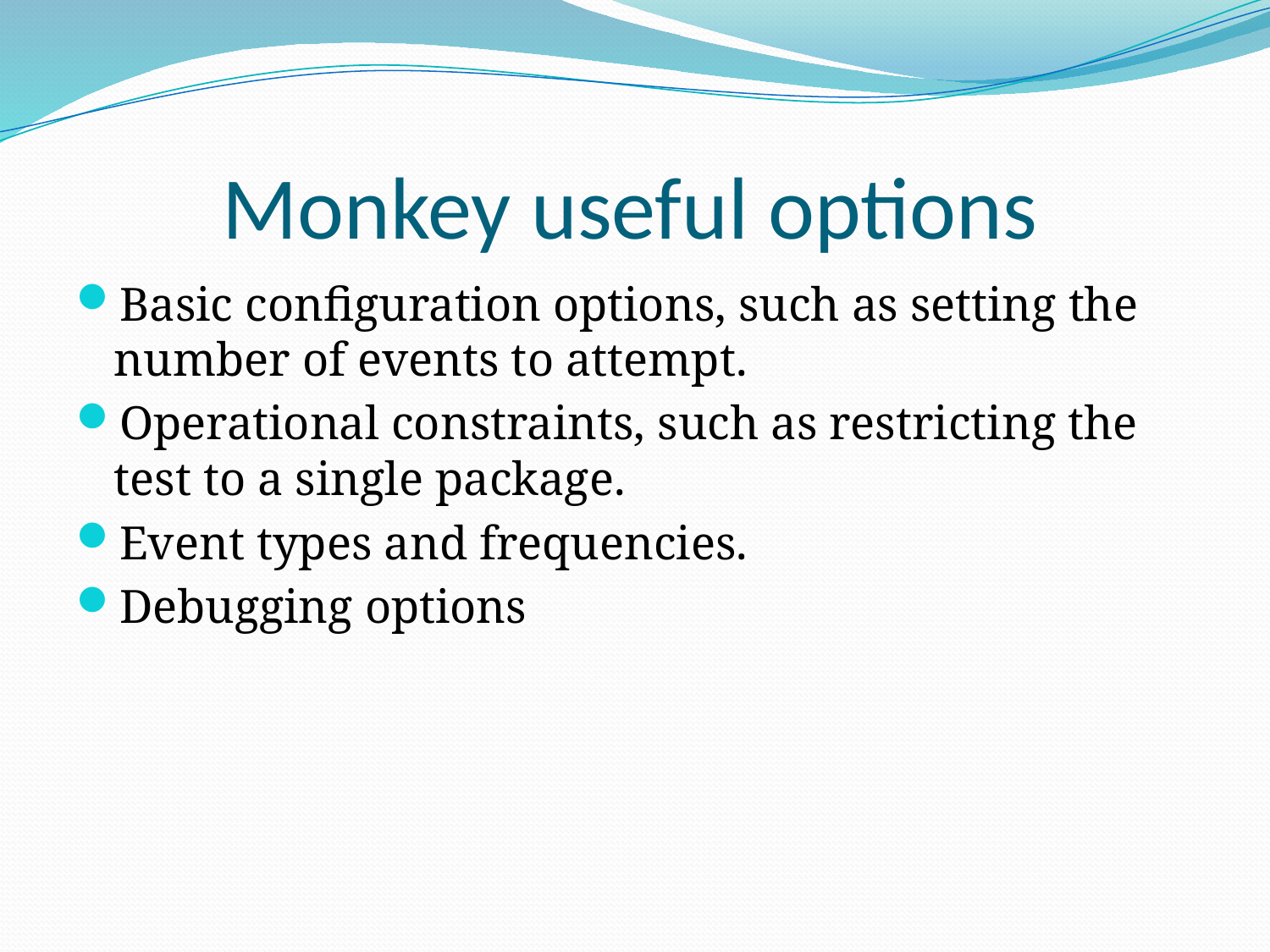

# Monkey useful options
Basic configuration options, such as setting the number of events to attempt.
Operational constraints, such as restricting the test to a single package.
Event types and frequencies.
Debugging options